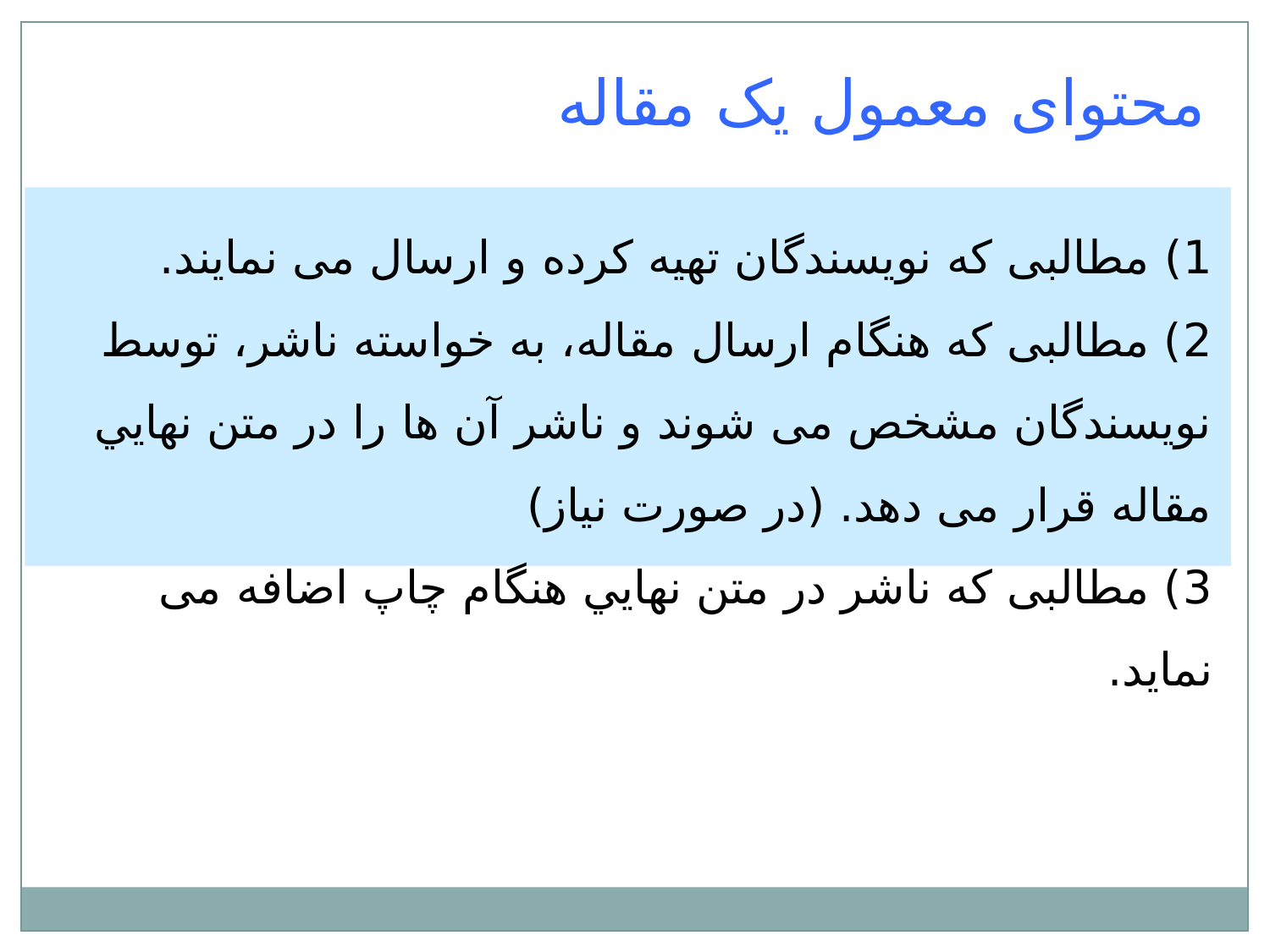

محتوای معمول يک مقاله

1) مطالبی که نويسندگان تهيه کرده و ارسال می نمايند.
2) مطالبی که هنگام ارسال مقاله، به خواسته ناشر، توسط نويسندگان مشخص می شوند و ناشر آن ها را در متن نهايي مقاله قرار می دهد. (در صورت نياز)
3) مطالبی که ناشر در متن نهايي هنگام چاپ اضافه می نمايد.